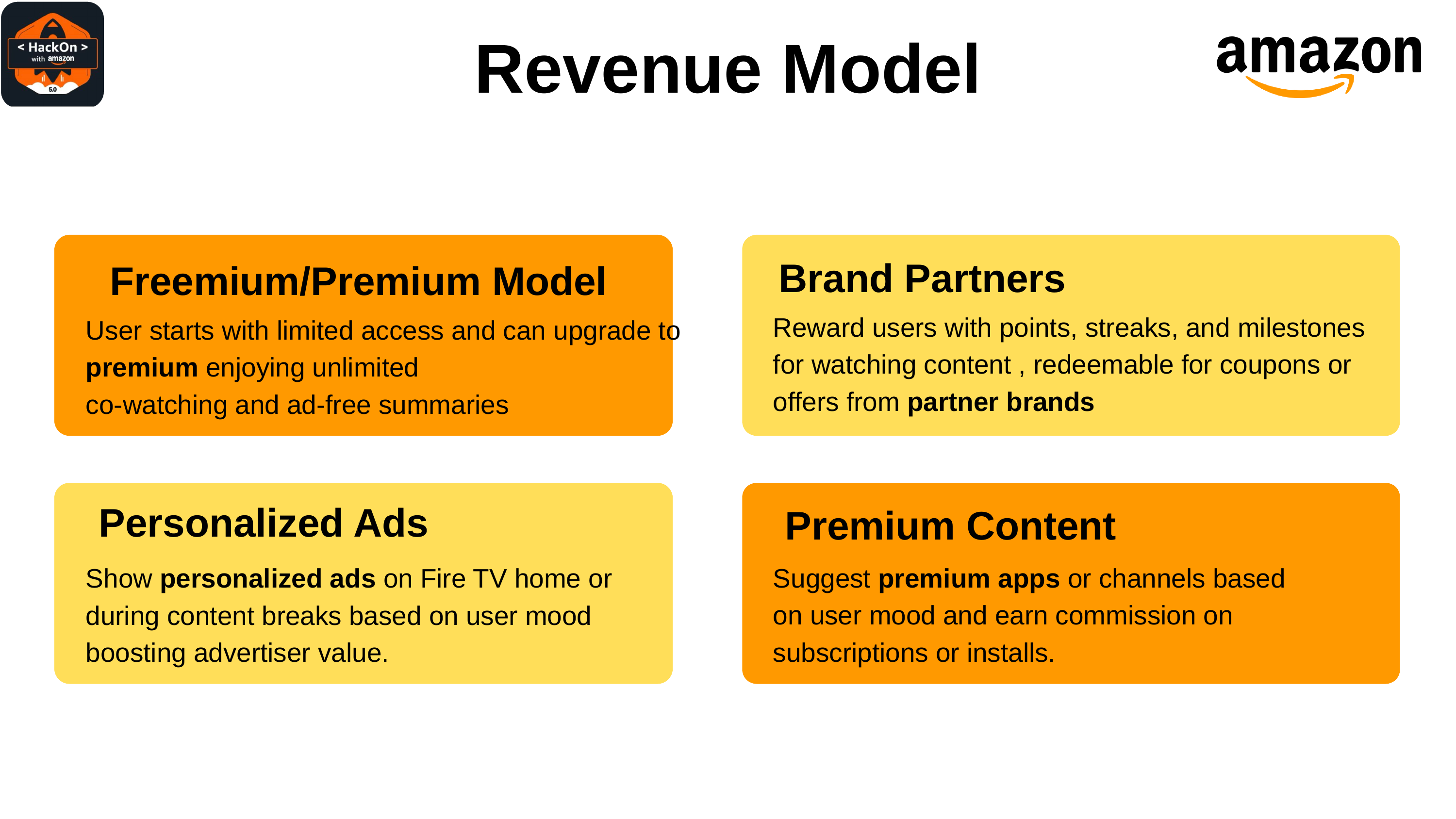

Revenue Model

Brand Partners
Freemium/Premium Model
Reward users with points, streaks, and milestones for watching content , redeemable for coupons or offers from partner brands
User starts with limited access and can upgrade to premium enjoying unlimited
co-watching and ad-free summaries

Personalized Ads
Premium Content
Suggest premium apps or channels based on user mood and earn commission on subscriptions or installs.
Show personalized ads on Fire TV home or during content breaks based on user mood boosting advertiser value.